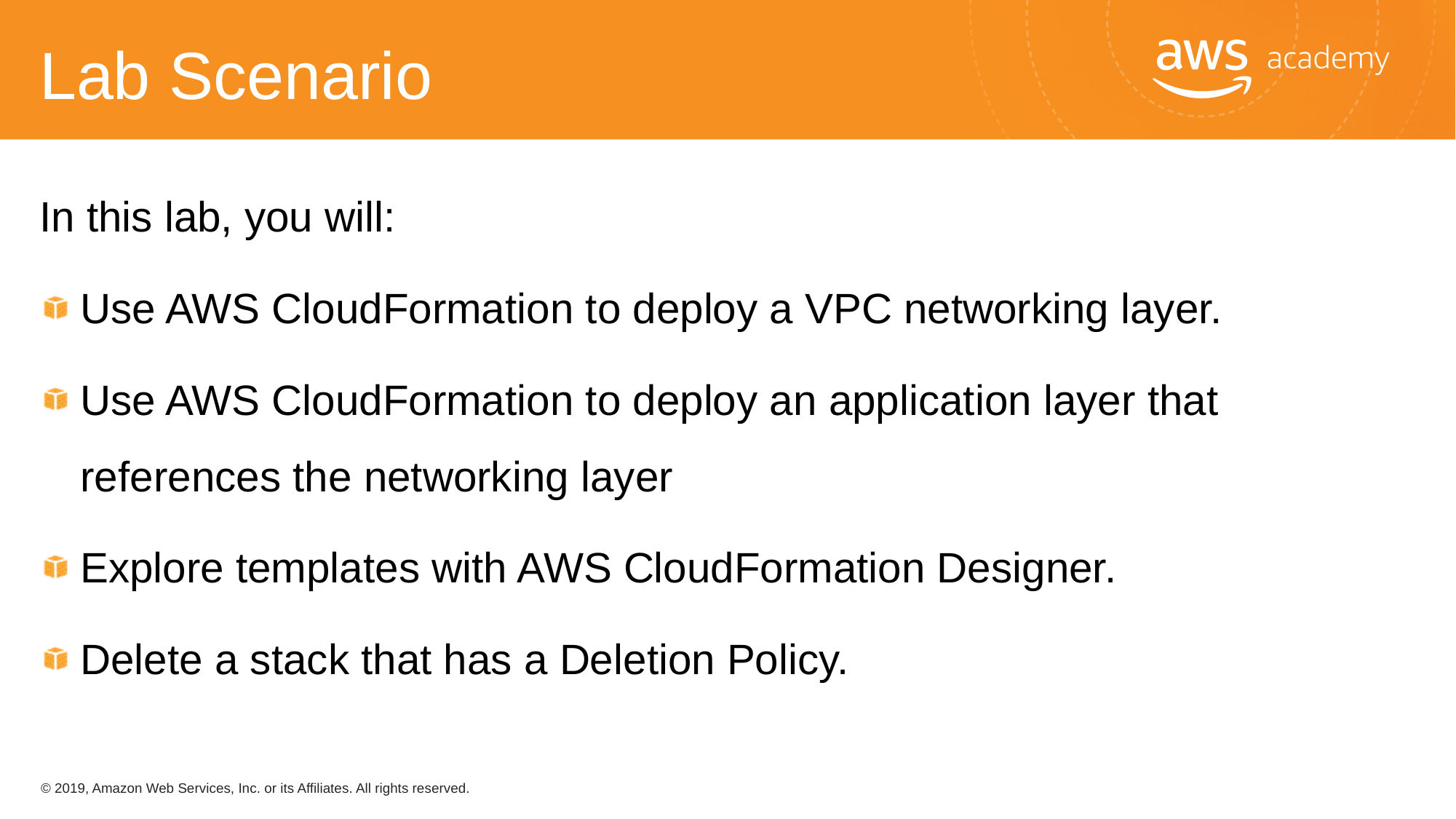

# Lab Scenario
In this lab, you will:
Use AWS CloudFormation to deploy a VPC networking layer.
Use AWS CloudFormation to deploy an application layer that references the networking layer
Explore templates with AWS CloudFormation Designer.
Delete a stack that has a Deletion Policy.